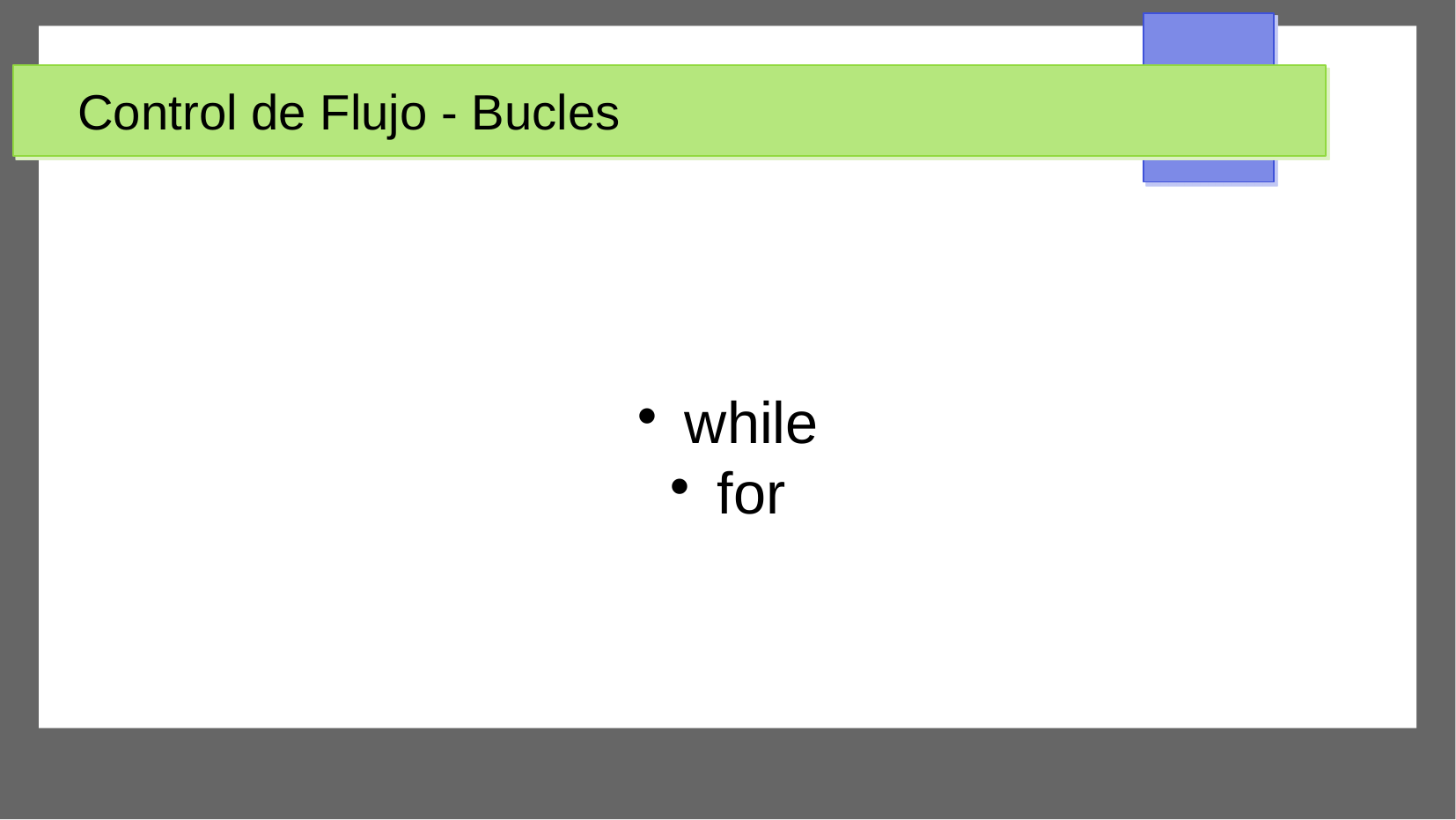

# Control de Flujo - Bucles
 while
 for